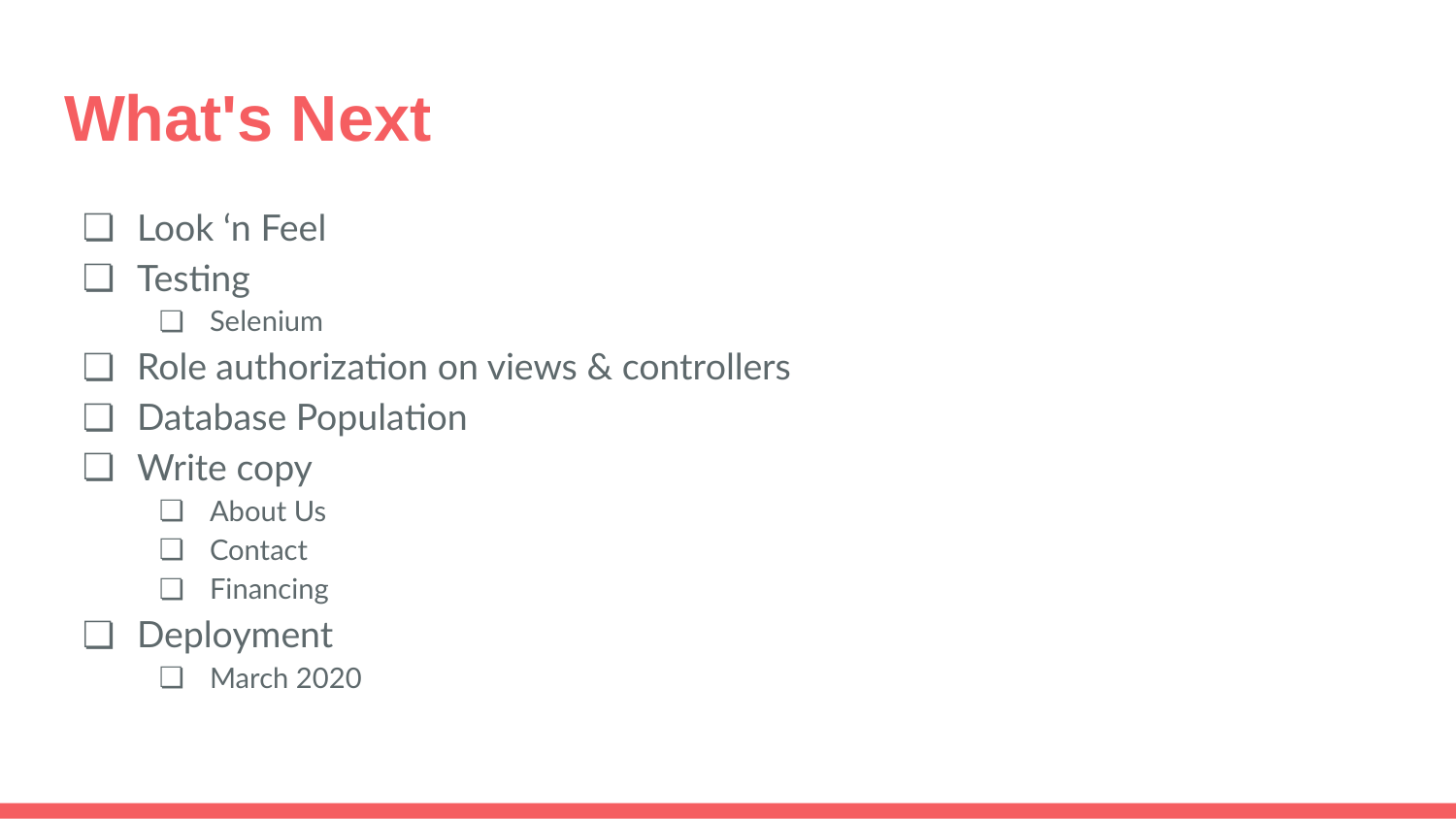

# What's Next
Look ‘n Feel
Testing
Selenium
Role authorization on views & controllers
Database Population
Write copy
About Us
Contact
Financing
Deployment
March 2020